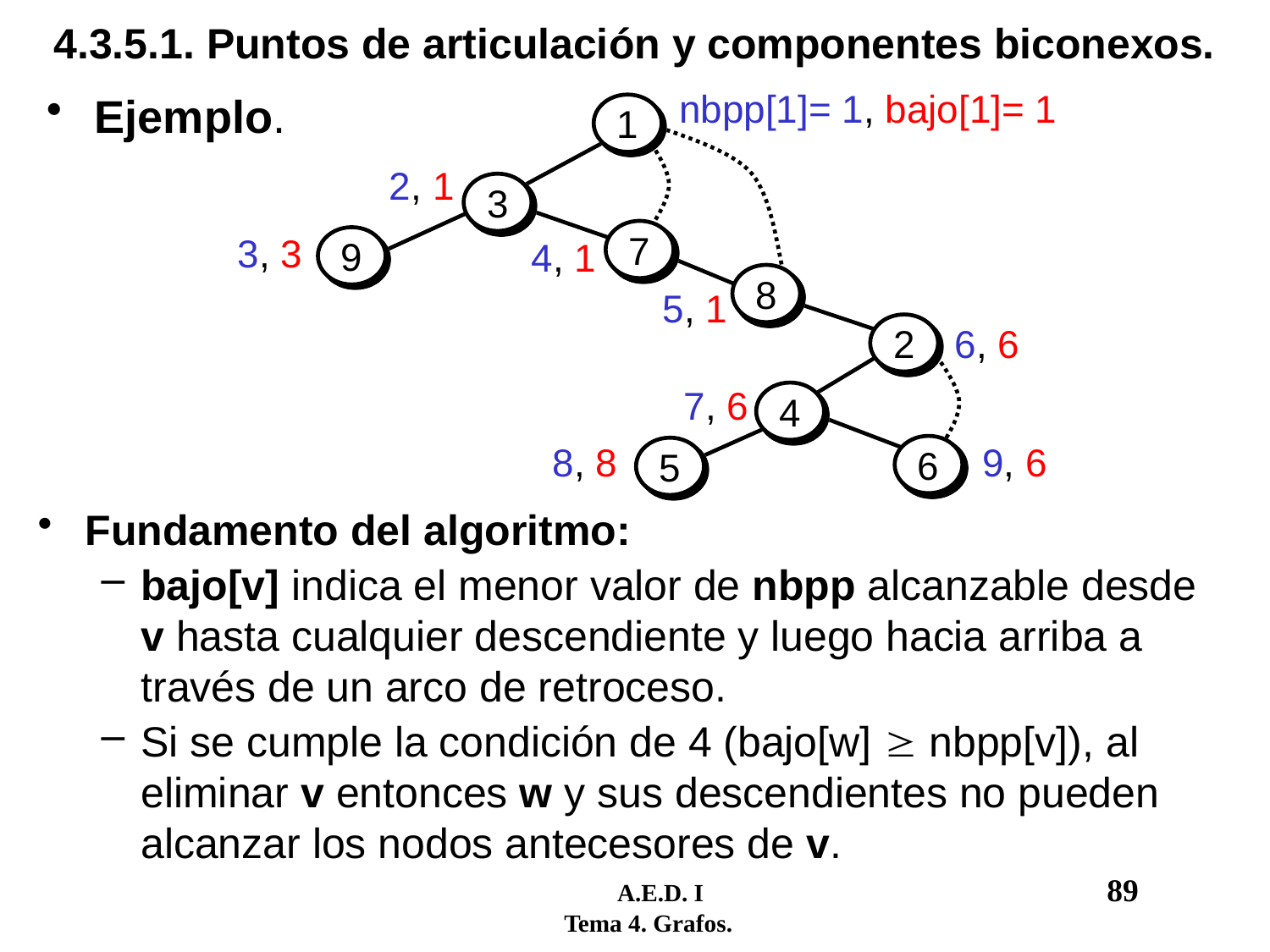

# 4.3.5.1. Puntos de articulación y componentes biconexos.
nbpp[1]= 1, bajo[1]= 1
1

2, 1
3

7
3, 3
4, 1
9

8
5, 1

6, 6
2

7, 6
4

8, 8
9, 6
6
5
Ejemplo.
Fundamento del algoritmo:
bajo[v] indica el menor valor de nbpp alcanzable desde v hasta cualquier descendiente y luego hacia arriba a través de un arco de retroceso.
Si se cumple la condición de 4 (bajo[w] ≥ nbpp[v]), al eliminar v entonces w y sus descendientes no pueden alcanzar los nodos antecesores de v.
	   A.E.D. I				89
               Tema 4. Grafos.